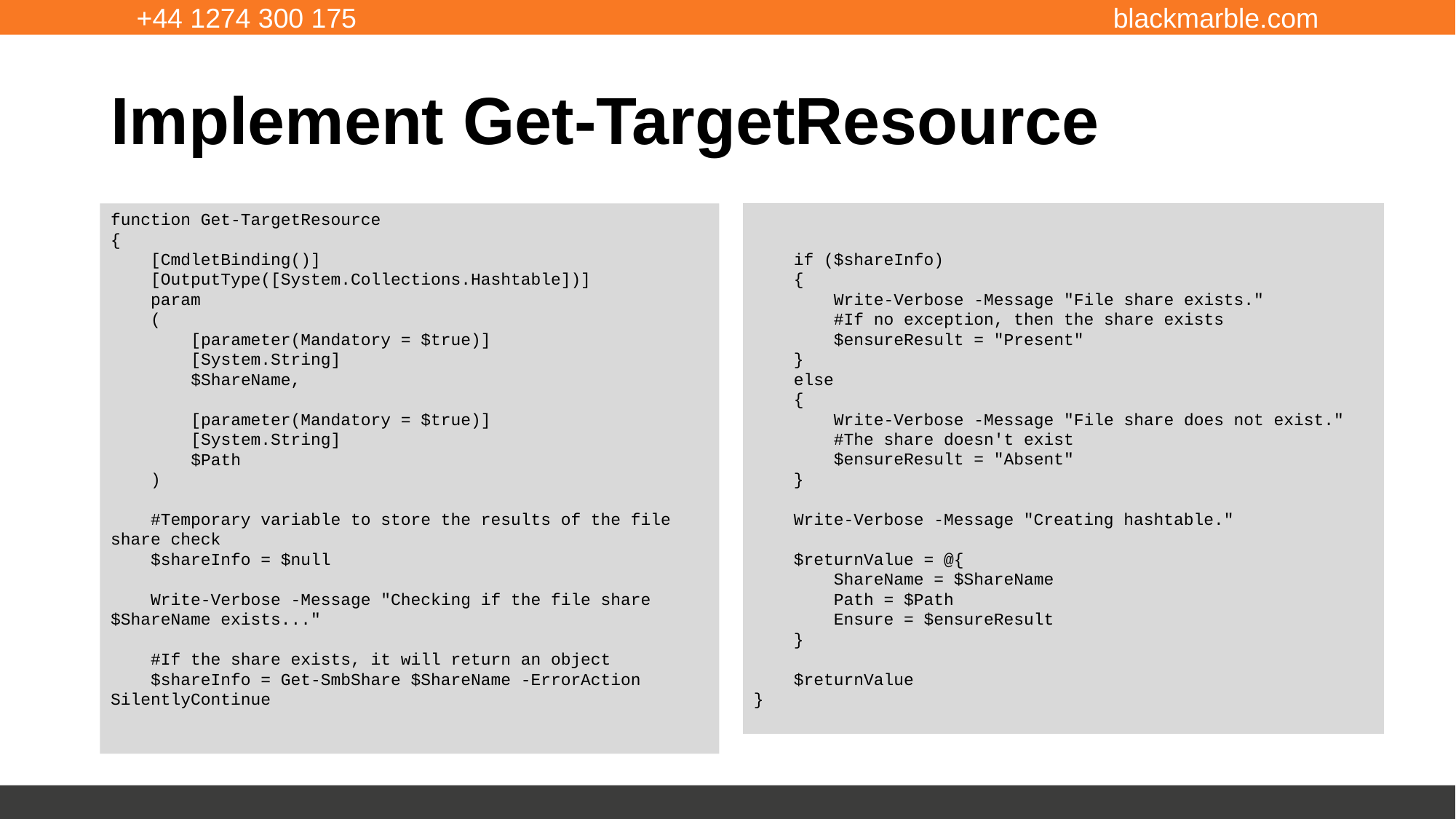

# Implement Get-TargetResource
function Get-TargetResource
{
    [CmdletBinding()]
    [OutputType([System.Collections.Hashtable])]
    param
    (
        [parameter(Mandatory = $true)]
        [System.String]
        $ShareName,

        [parameter(Mandatory = $true)]
        [System.String]
        $Path
    )

    #Temporary variable to store the results of the file share check
    $shareInfo = $null

    Write-Verbose -Message "Checking if the file share $ShareName exists..."

    #If the share exists, it will return an object
    $shareInfo = Get-SmbShare $ShareName -ErrorAction SilentlyContinue

    if ($shareInfo)
    {
        Write-Verbose -Message "File share exists."
        #If no exception, then the share exists
        $ensureResult = "Present"
    }
    else
    {
        Write-Verbose -Message "File share does not exist."
        #The share doesn't exist
        $ensureResult = "Absent"
    }

    Write-Verbose -Message "Creating hashtable."

    $returnValue = @{
        ShareName = $ShareName
        Path = $Path
        Ensure = $ensureResult
    }

    $returnValue
}